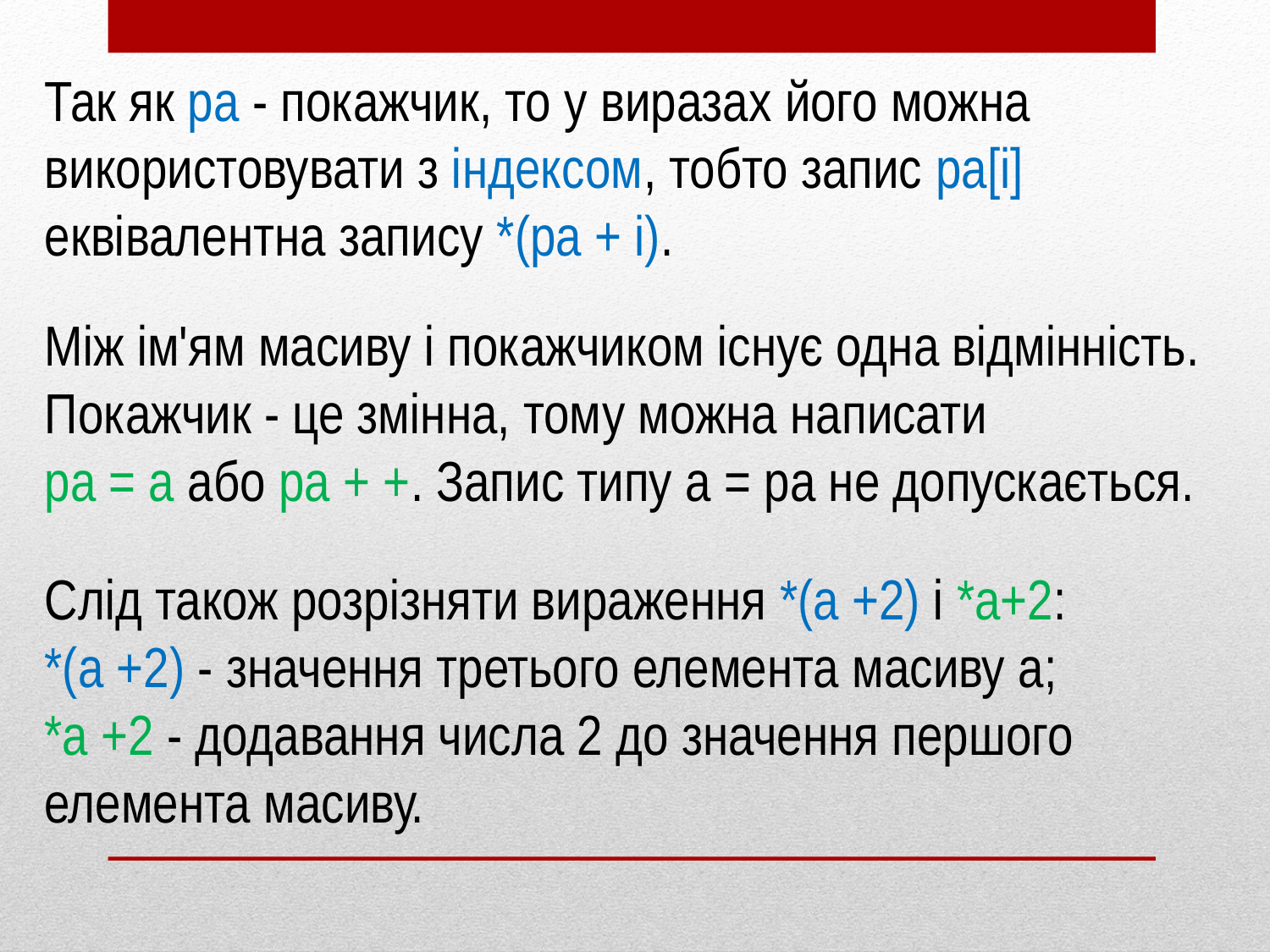

Так як ра - покажчик, то у виразах його можна використовувати з індексом, тобто запис pa[i] еквівалентна запису *(pa + i).

Між ім'ям масиву і покажчиком існує одна відмінність.
Покажчик - це змінна, тому можна написати
pa = a або pa + +. Запис типу a = pa не допускається.

Слід також розрізняти вираження *(a +2) і *a+2:
*(а +2) - значення третього елемента масиву а;
*а +2 - додавання числа 2 до значення першого елемента масиву.